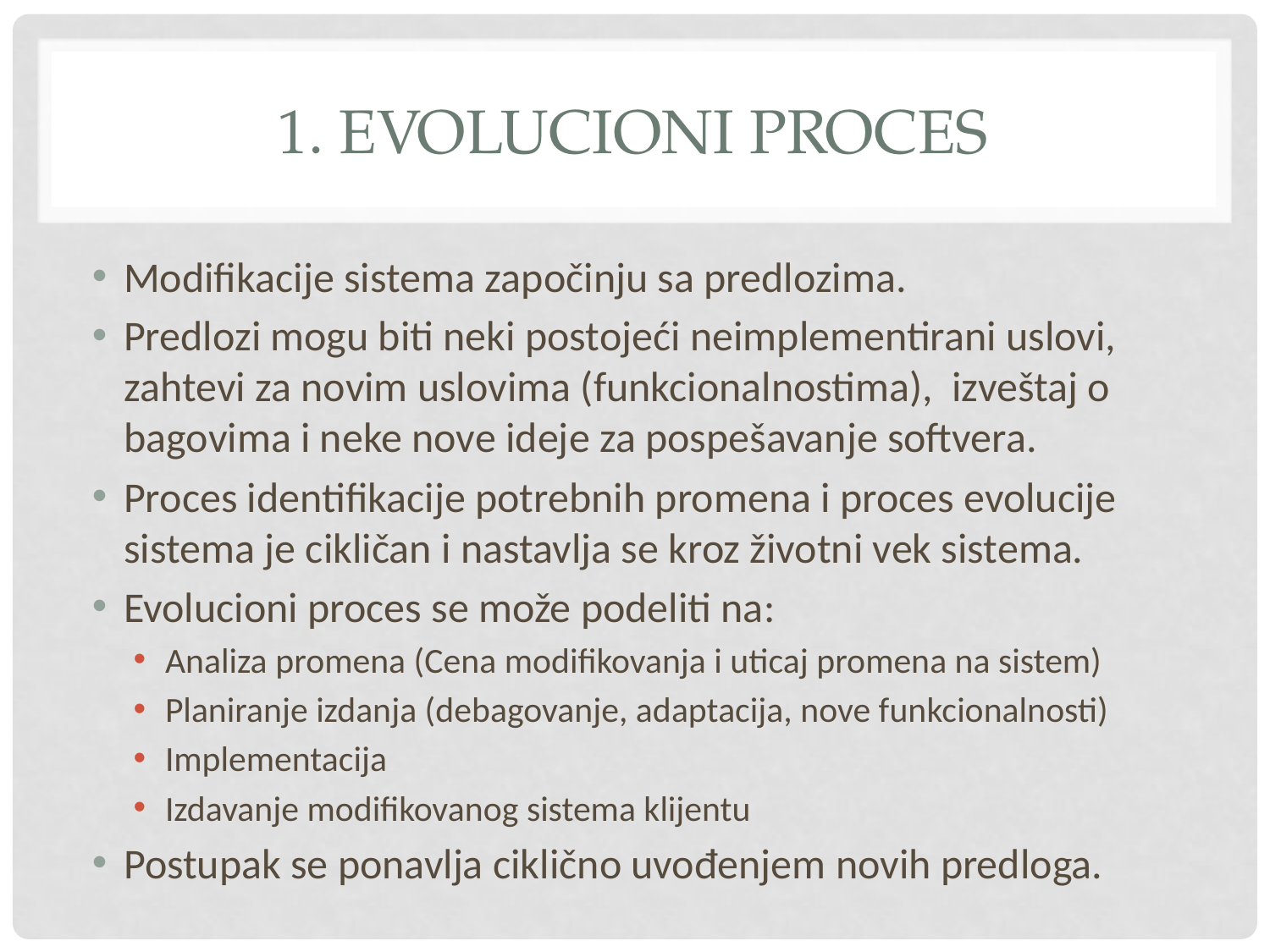

# 1. Evolucioni proces
Modifikacije sistema započinju sa predlozima.
Predlozi mogu biti neki postojeći neimplementirani uslovi, zahtevi za novim uslovima (funkcionalnostima),  izveštaj o bagovima i neke nove ideje za pospešavanje softvera.
Proces identifikacije potrebnih promena i proces evolucije sistema je cikličan i nastavlja se kroz životni vek sistema.
Evolucioni proces se može podeliti na:
Analiza promena (Cena modifikovanja i uticaj promena na sistem)
Planiranje izdanja (debagovanje, adaptacija, nove funkcionalnosti)
Implementacija
Izdavanje modifikovanog sistema klijentu
Postupak se ponavlja ciklično uvođenjem novih predloga.